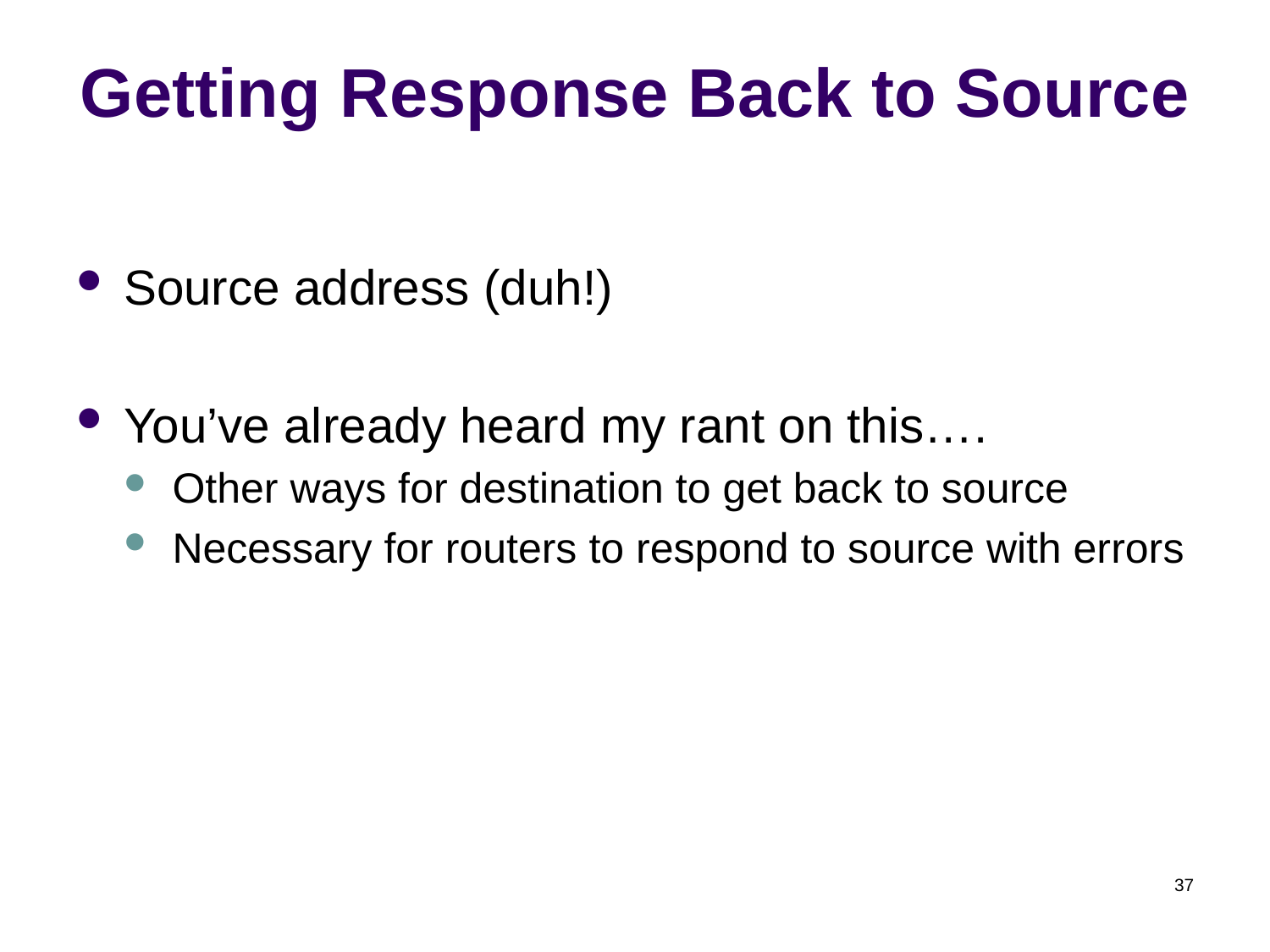

# Getting Response Back to Source

Source address (duh!)

You’ve already heard my rant on this….
Other ways for destination to get back to source
Necessary for routers to respond to source with errors

37